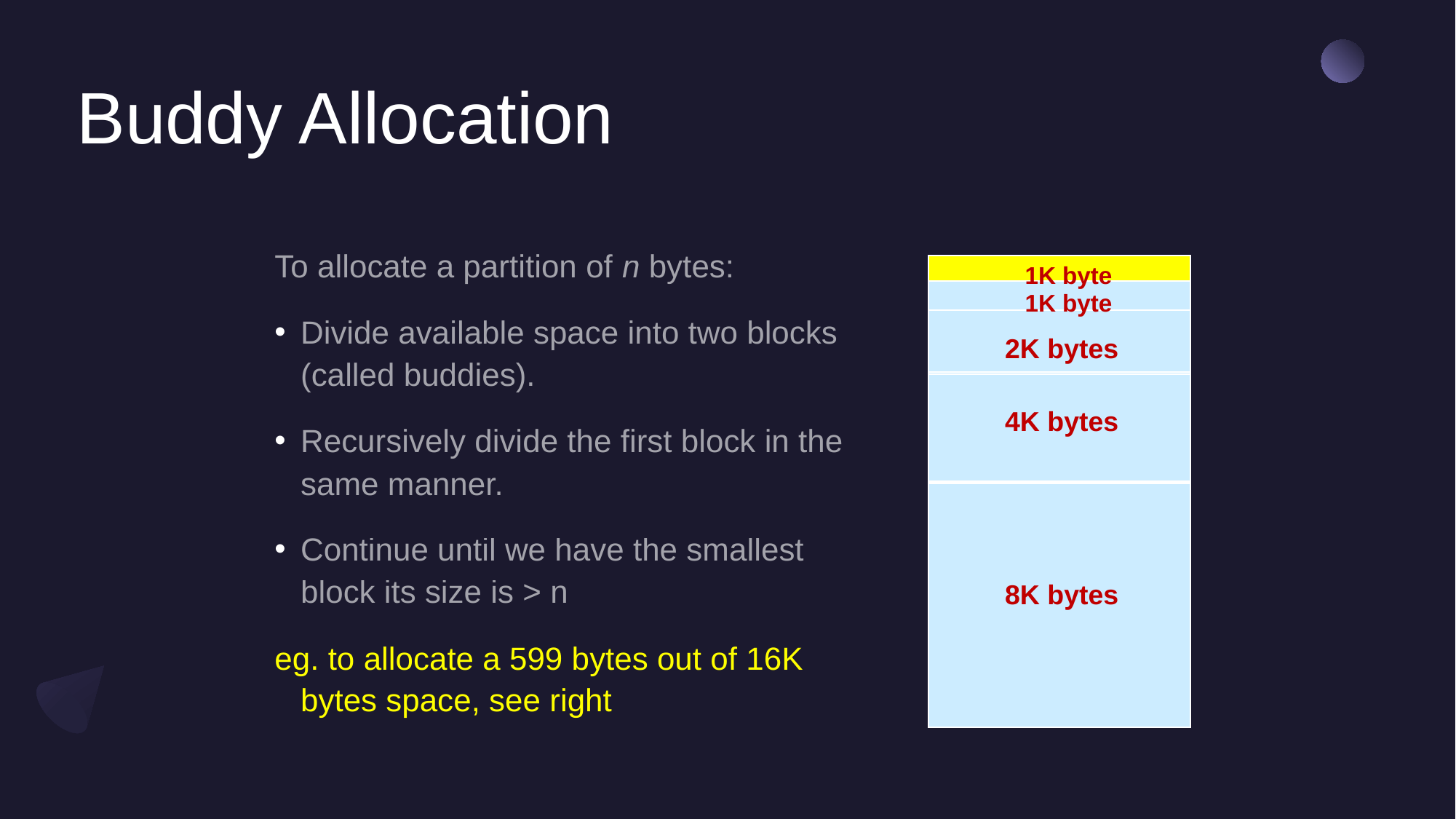

# Buddy Allocation
To allocate a partition of n bytes:
Divide available space into two blocks (called buddies).
Recursively divide the first block in the same manner.
Continue until we have the smallest block its size is > n
eg. to allocate a 599 bytes out of 16K bytes space, see right
1K byte

1K byte

2K bytes

4K bytes

8K bytes